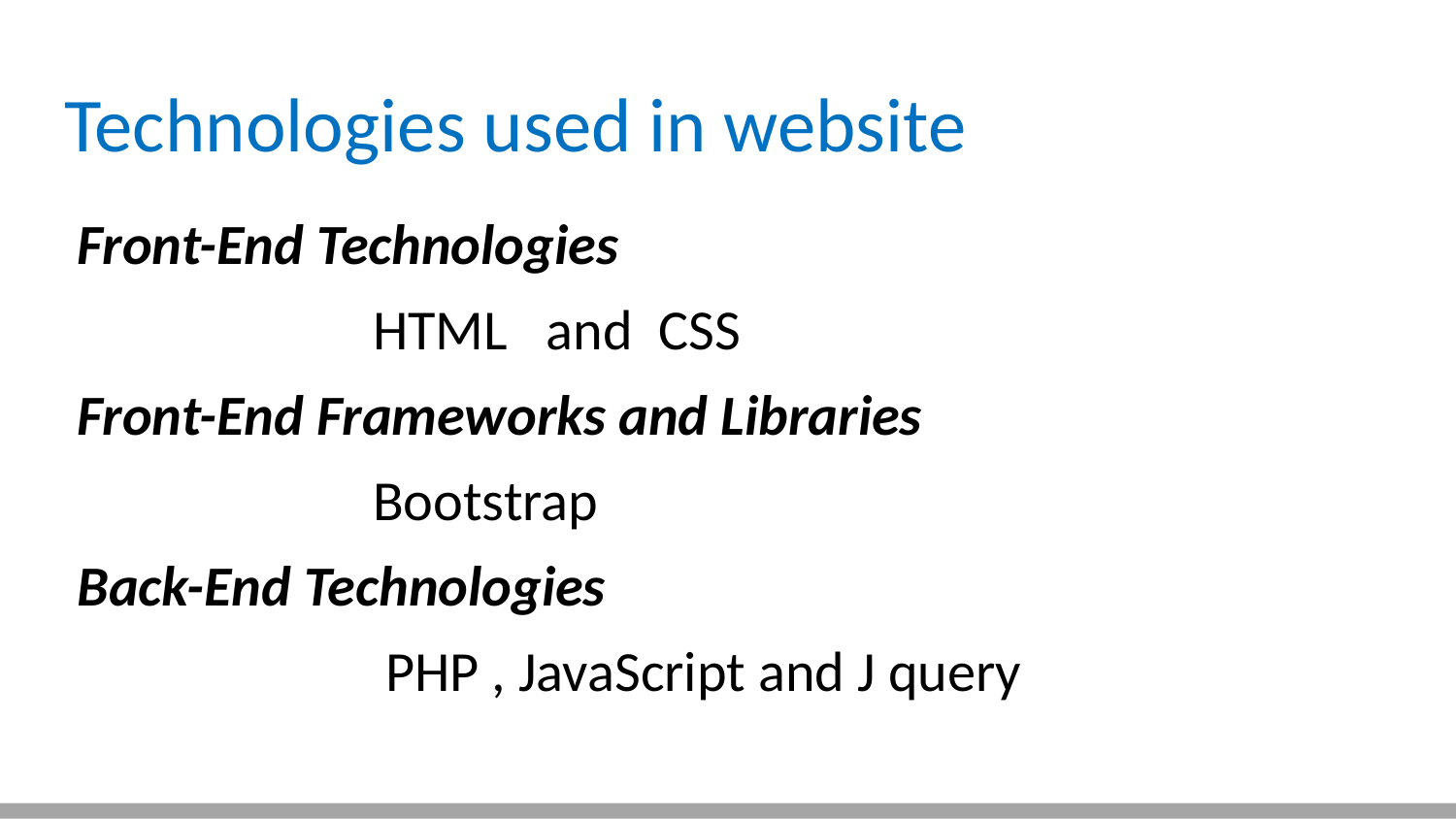

# Technologies used in website
 Front-End Technologies
                        HTML   and  CSS
 Front-End Frameworks and Libraries
                        Bootstrap
 Back-End Technologies
                         PHP , JavaScript and J query